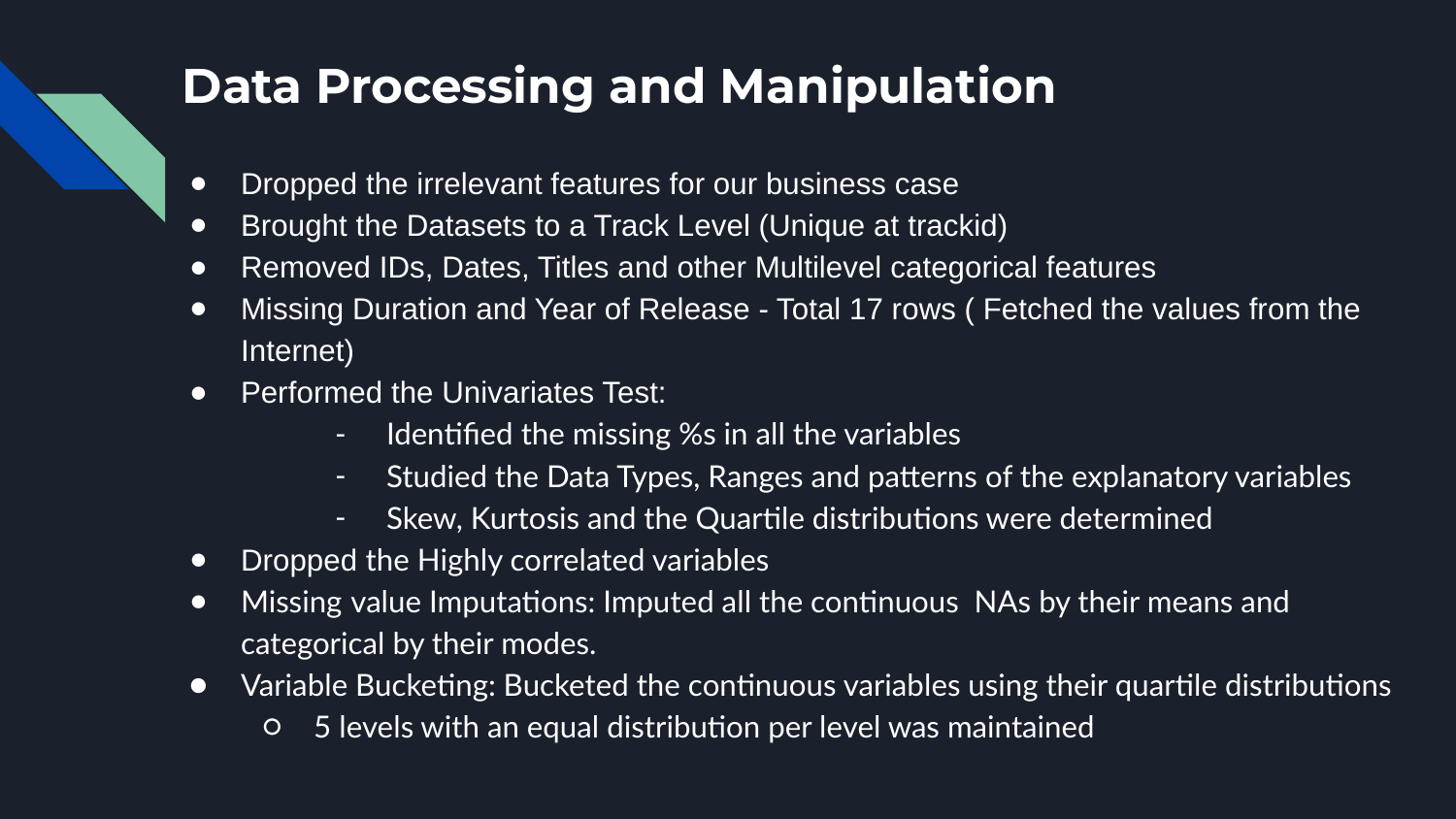

# Data Processing and Manipulation
Dropped the irrelevant features for our business case
Brought the Datasets to a Track Level (Unique at trackid)
Removed IDs, Dates, Titles and other Multilevel categorical features
Missing Duration and Year of Release - Total 17 rows ( Fetched the values from the Internet)
Performed the Univariates Test:
Identified the missing %s in all the variables
Studied the Data Types, Ranges and patterns of the explanatory variables
Skew, Kurtosis and the Quartile distributions were determined
Dropped the Highly correlated variables
Missing value Imputations: Imputed all the continuous  NAs by their means and categorical by their modes.
Variable Bucketing: Bucketed the continuous variables using their quartile distributions
5 levels with an equal distribution per level was maintained